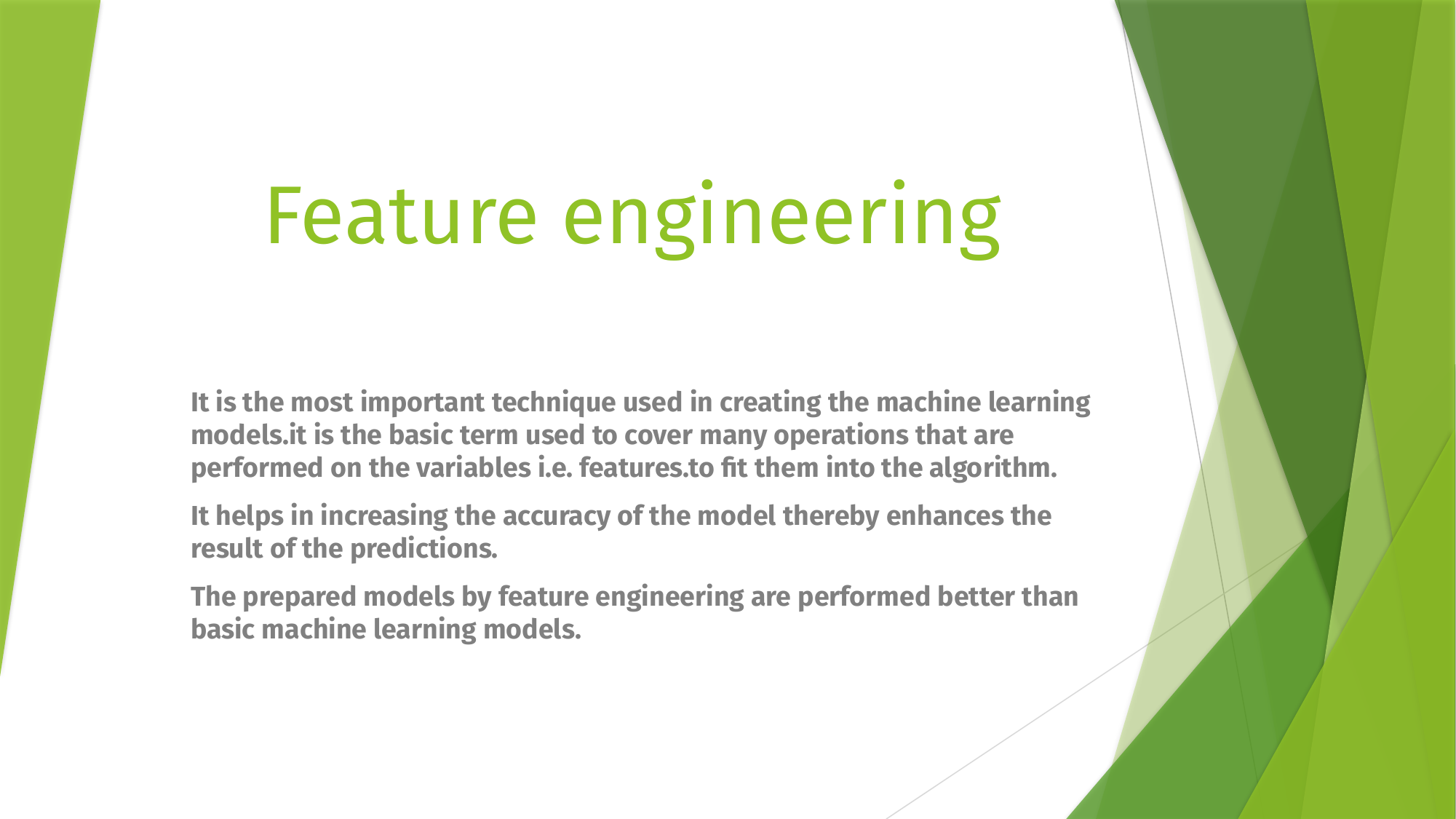

# Feature engineering
It is the most important technique used in creating the machine learning models.it is the basic term used to cover many operations that are performed on the variables i.e. features.to fit them into the algorithm.
It helps in increasing the accuracy of the model thereby enhances the result of the predictions.
The prepared models by feature engineering are performed better than basic machine learning models.